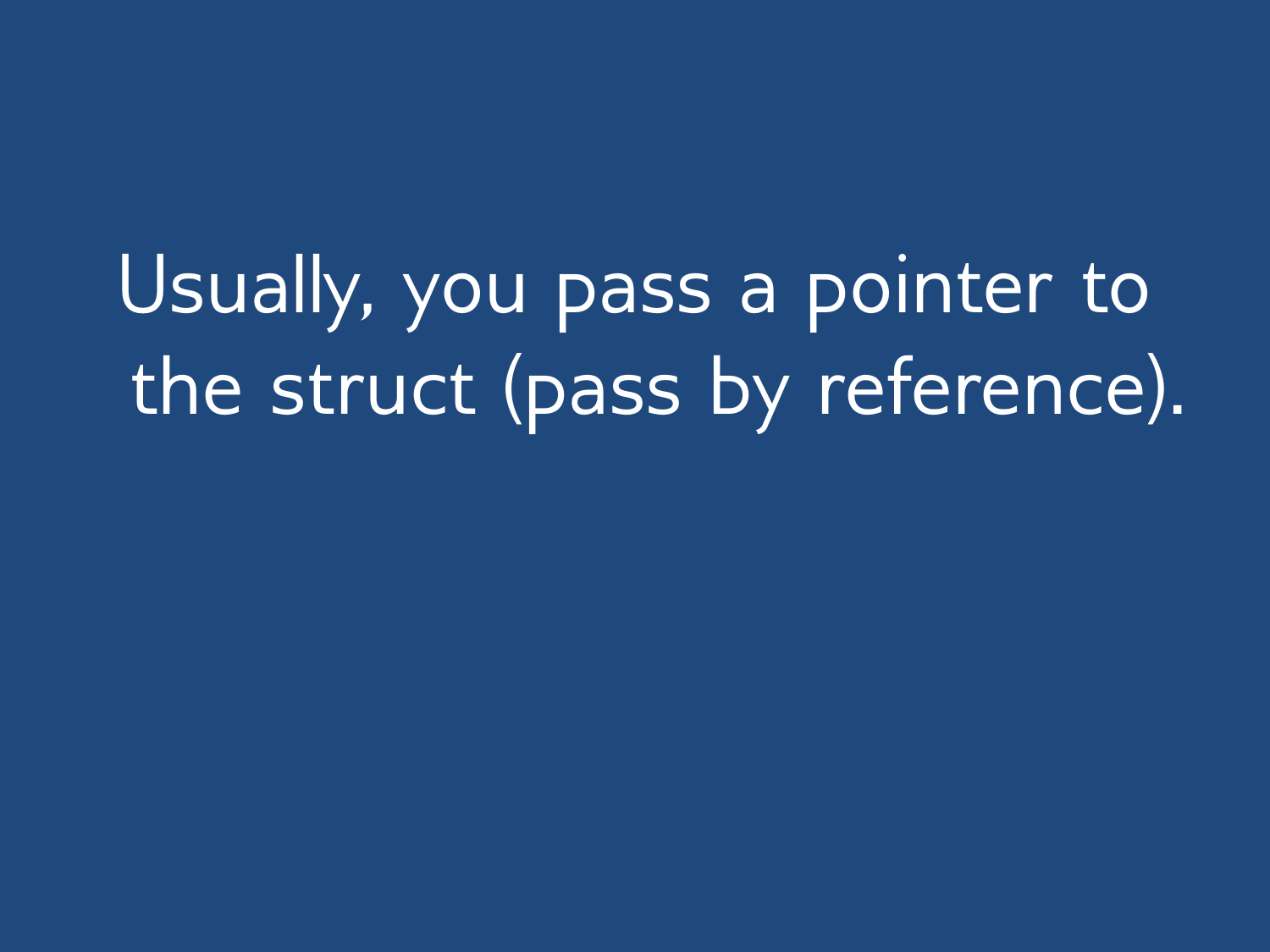

#
Usually, you pass a pointer to the struct (pass by reference).